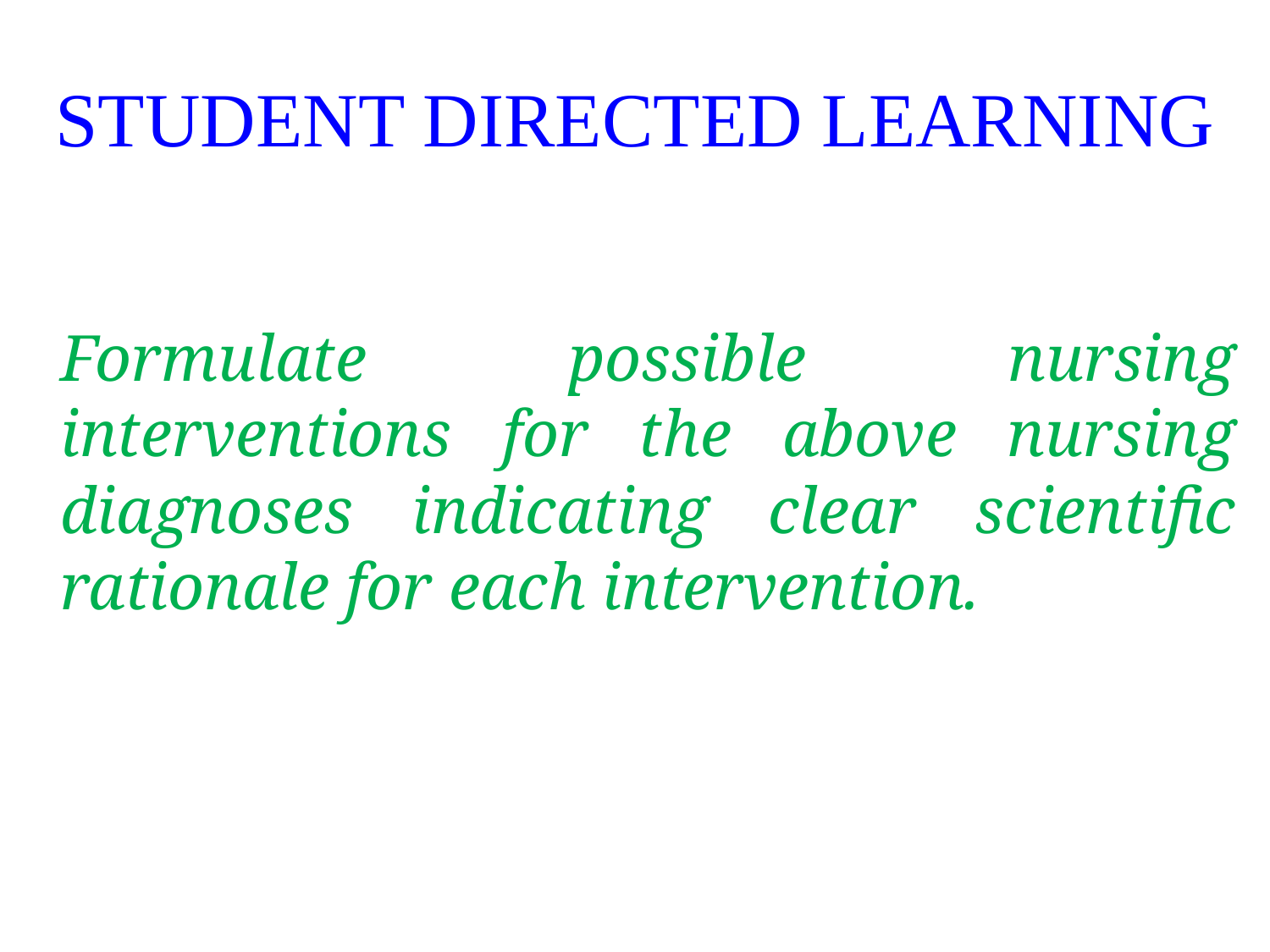

# STUDENT DIRECTED LEARNING

	Formulate possible nursing interventions for the above nursing diagnoses indicating clear scientific rationale for each intervention.